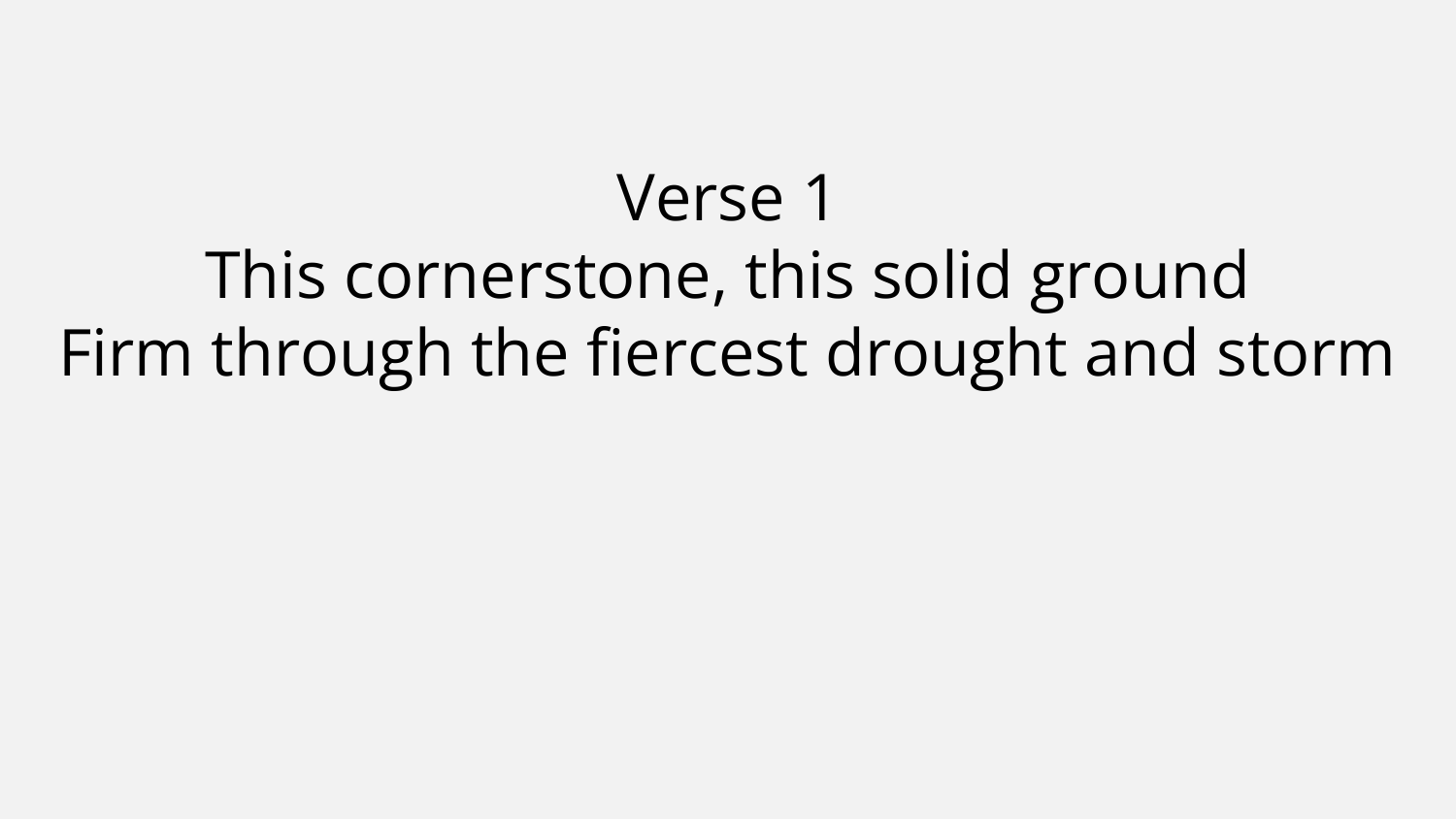

Verse 1
This cornerstone, this solid ground
Firm through the fiercest drought and storm